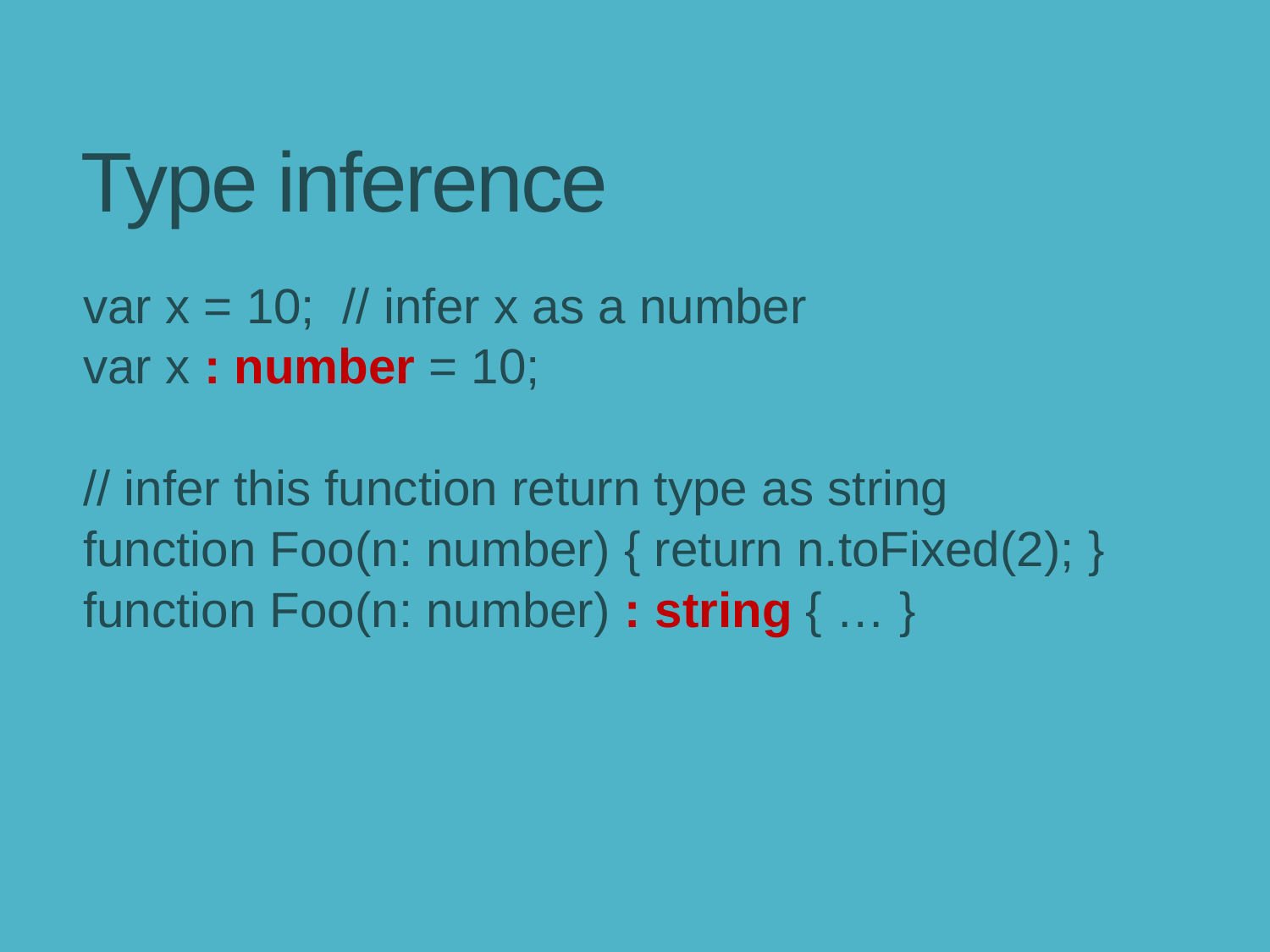

# Type inference
var x = 10;  // infer x as a number
var x : number = 10;

// infer this function return type as string
function Foo(n: number) { return n.toFixed(2); }
function Foo(n: number) : string { … }